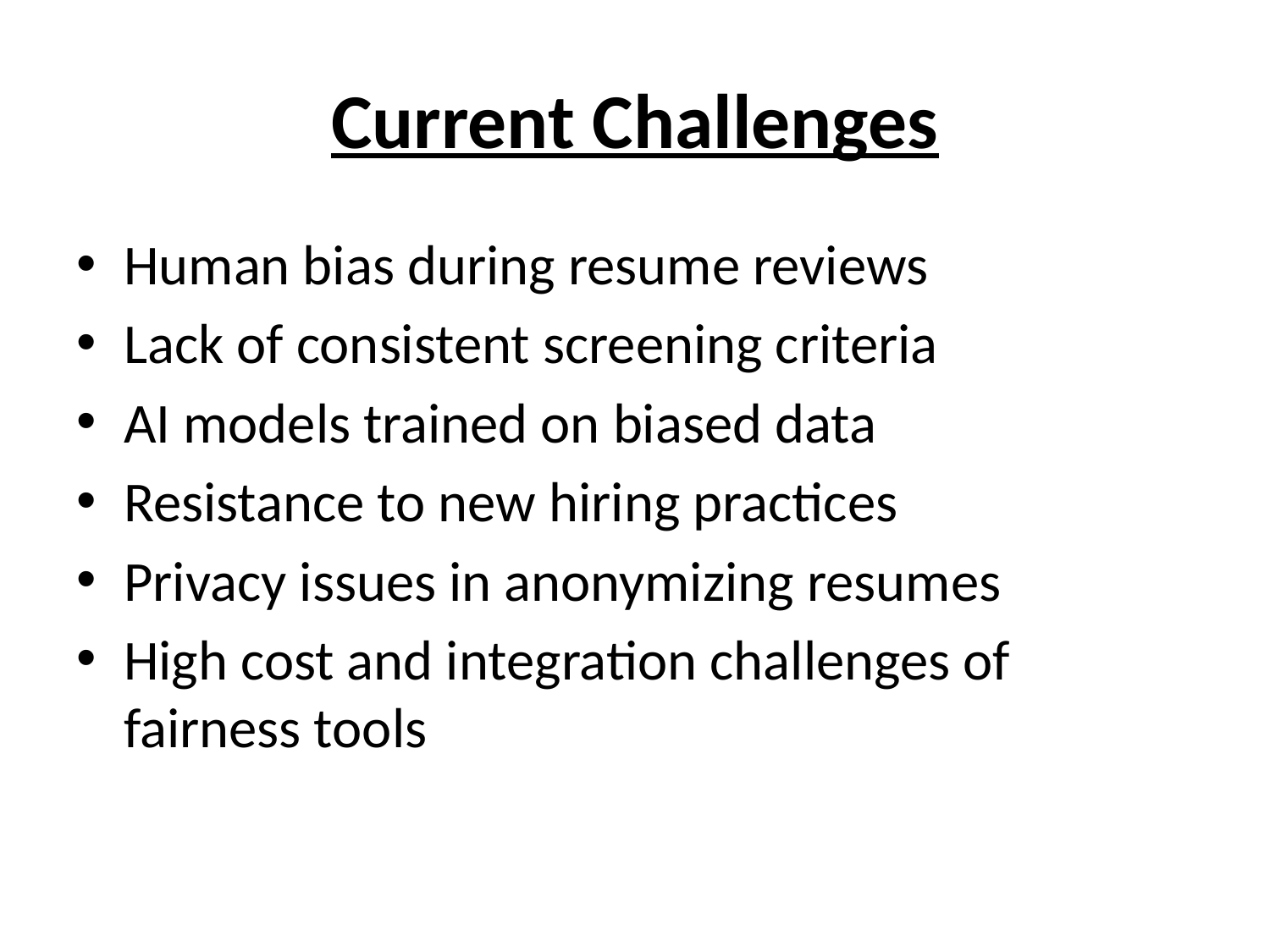

# Current Challenges
Human bias during resume reviews
Lack of consistent screening criteria
AI models trained on biased data
Resistance to new hiring practices
Privacy issues in anonymizing resumes
High cost and integration challenges of fairness tools